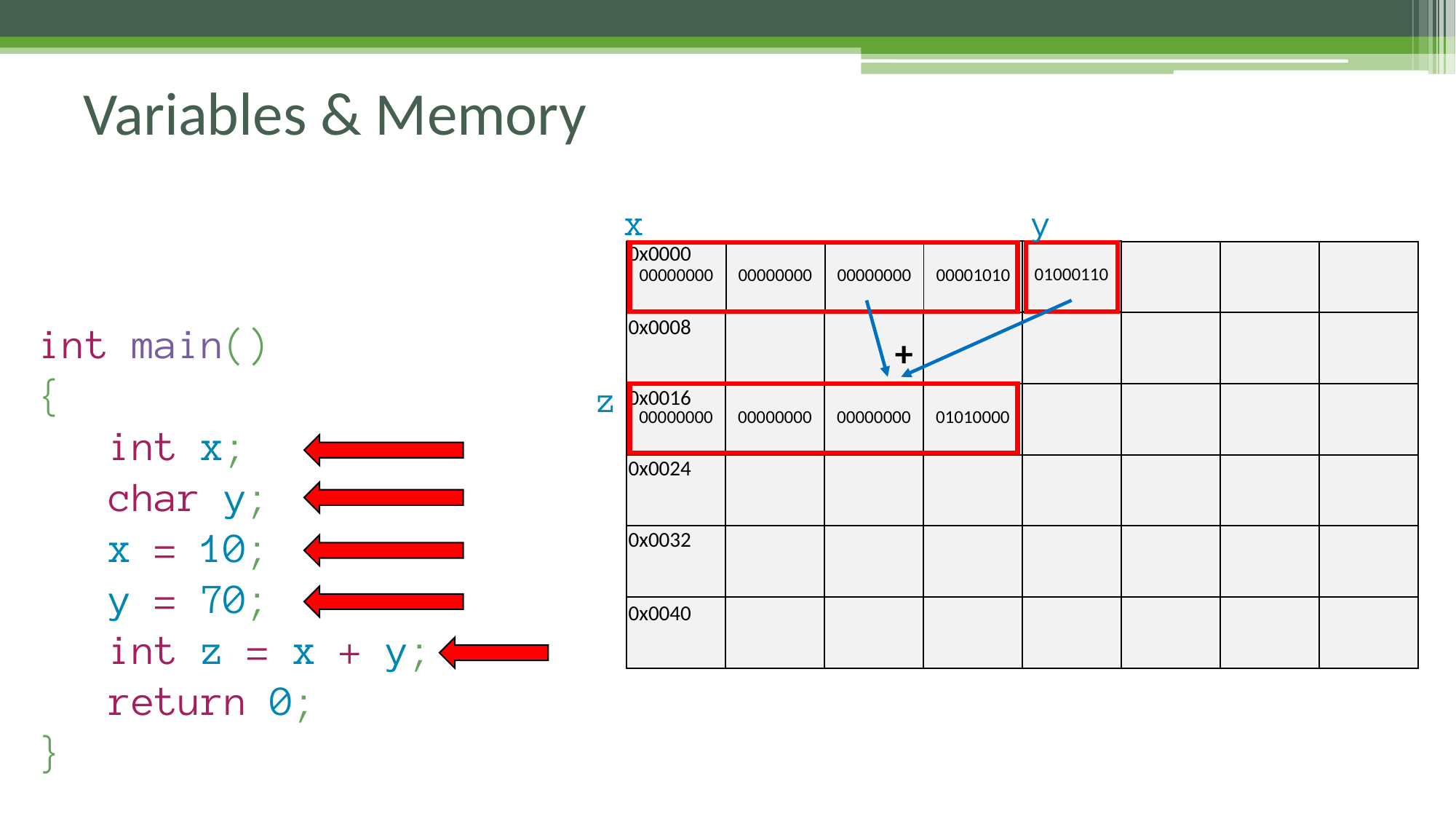

# Variables & Memory
x
y
0x0000
| 01000110 |
| --- |
| 00000000 | 00000000 | 00000000 | 00001010 |
| --- | --- | --- | --- |
|  |  |  |  |  |  |  |  |
| --- | --- | --- | --- | --- | --- | --- | --- |
|  |  |  |  |  |  |  |  |
|  |  |  |  |  |  |  |  |
|  |  |  |  |  |  |  |  |
|  |  |  |  |  |  |  |  |
|  |  |  |  |  |  |  |  |

int main()
{
   int x;
   char y;
   x = 10;
   y = 70;
   int z = x + y;
   return 0;
}
0x0008
+
z
0x0016
| 00000000 | 00000000 | 00000000 | 01010000 |
| --- | --- | --- | --- |

0x0024

0x0032

0x0040